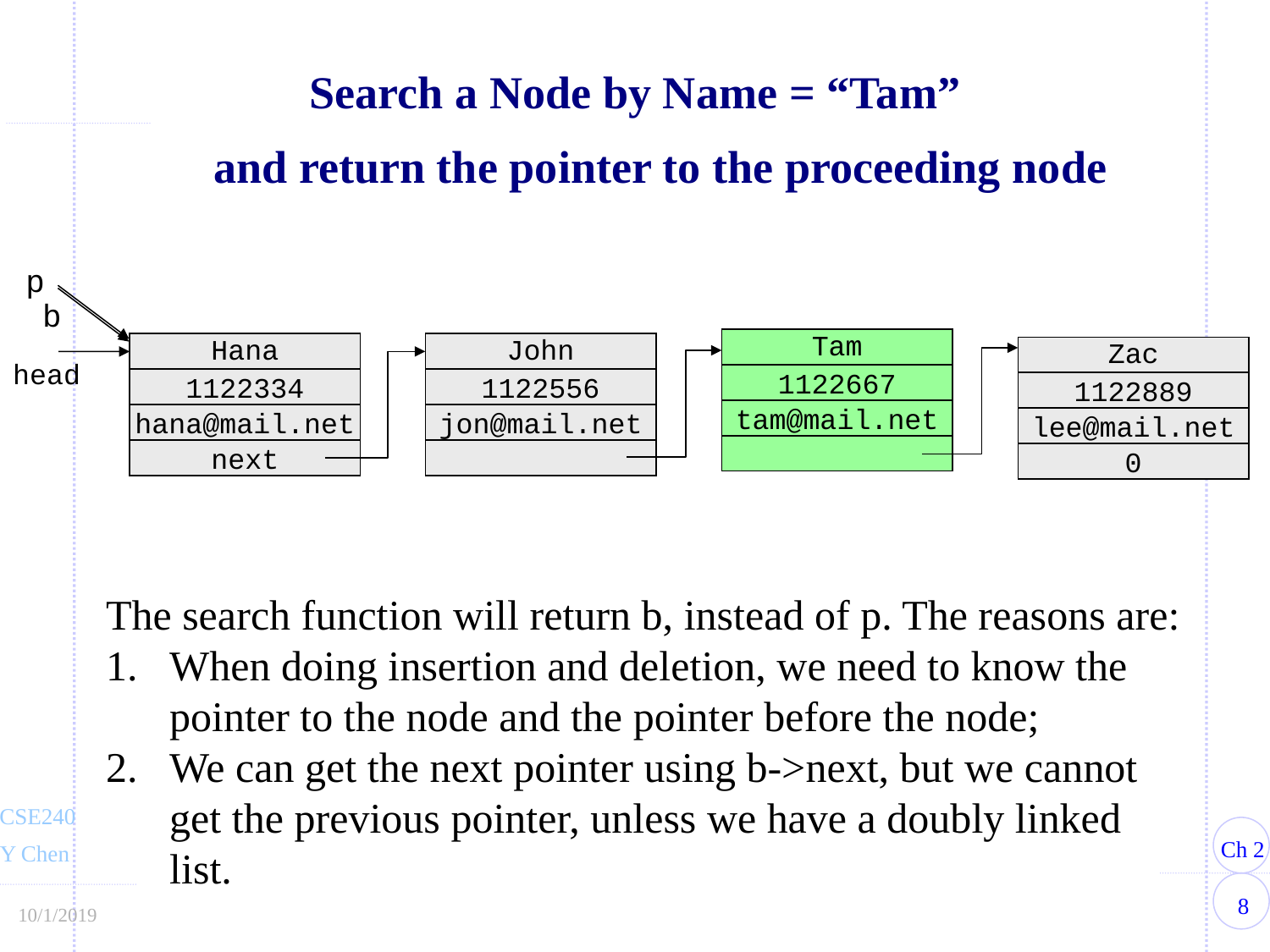

# Search a Node by Name = “Tam” and return the pointer to the proceeding node
p

b
Tam
Hana
1122334
hana@mail.net
next
John
1122556
jon@mail.net

Zac

head

1122667
1122889
tam@mail.net
lee@mail.net

0
The search function will return b, instead of p. The reasons are:
When doing insertion and deletion, we need to know the pointer to the node and the pointer before the node;
We can get the next pointer using b->next, but we cannot get the previous pointer, unless we have a doubly linked list.